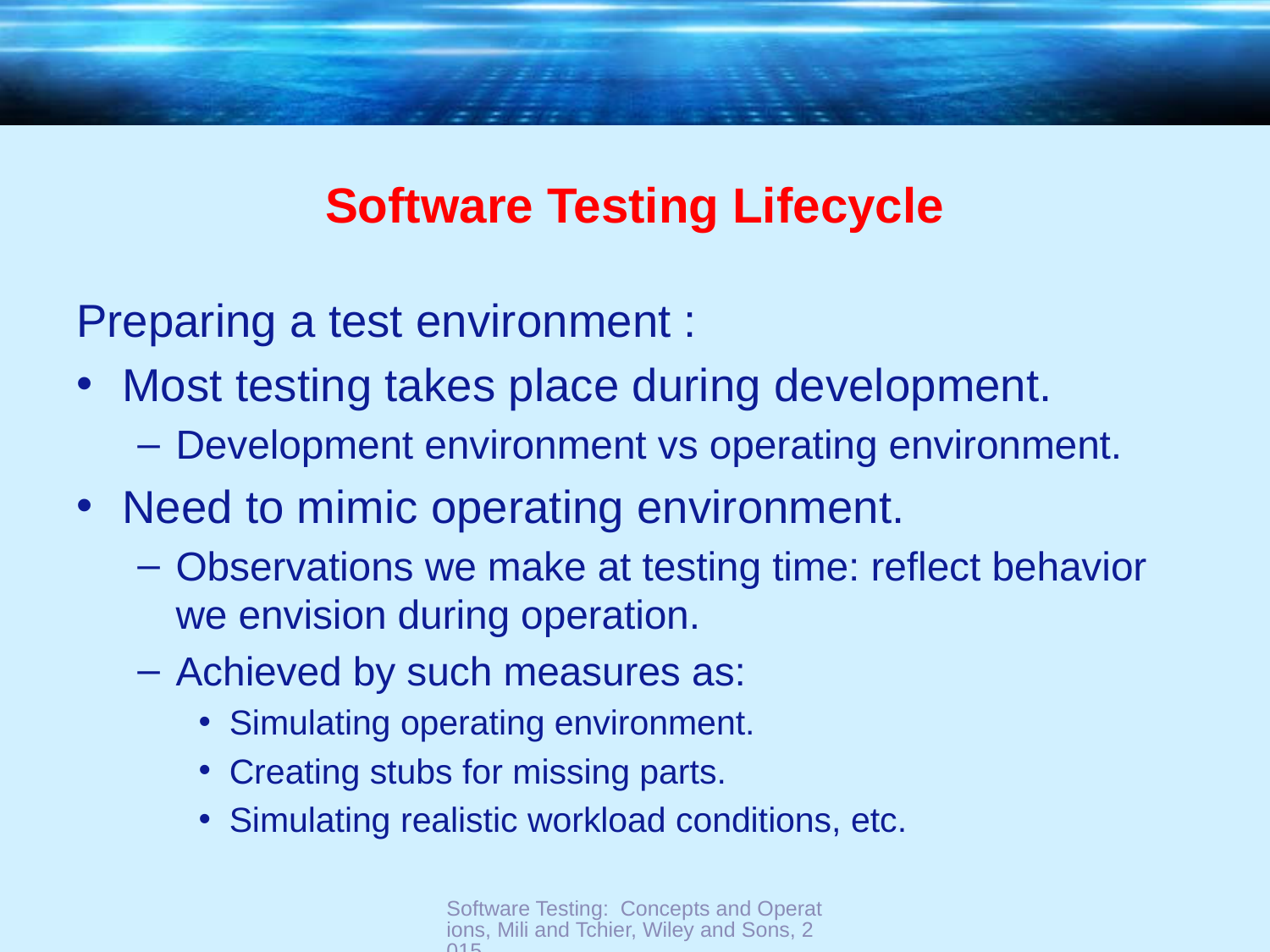

# Software Testing Lifecycle
Preparing a test environment :
Most testing takes place during development.
Development environment vs operating environment.
Need to mimic operating environment.
Observations we make at testing time: reflect behavior we envision during operation.
Achieved by such measures as:
Simulating operating environment.
Creating stubs for missing parts.
Simulating realistic workload conditions, etc.
Software Testing:  Concepts and Operations, Mili and Tchier, Wiley and Sons, 2015